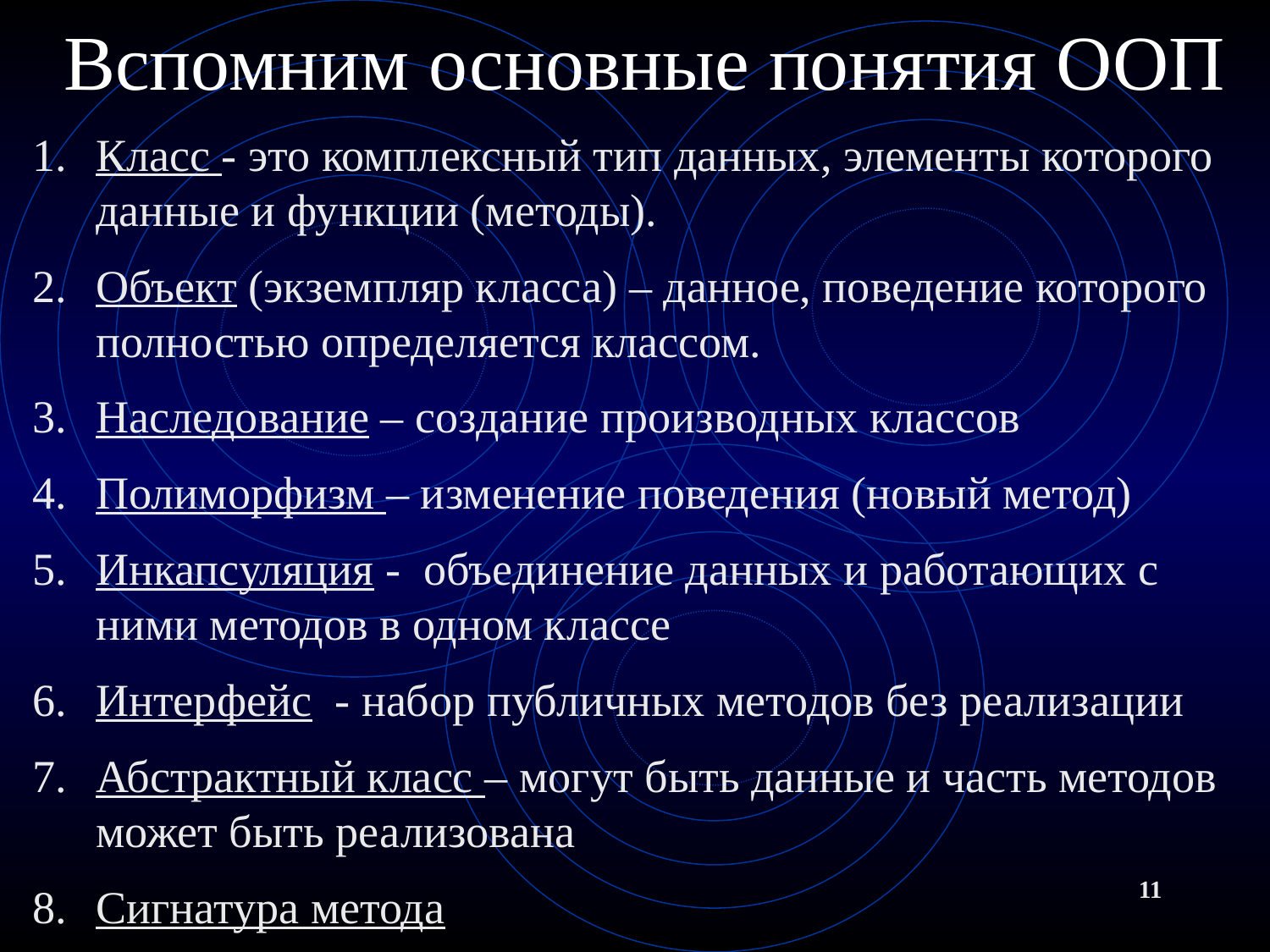

# Вспомним основные понятия ООП
Класс - это комплексный тип данных, элементы которого данные и функции (методы).
Объект (экземпляр класса) – данное, поведение которого полностью определяется классом.
Наследование – создание производных классов
Полиморфизм – изменение поведения (новый метод)
Инкапсуляция -  объединение данных и работающих с ними методов в одном классе
Интерфейс  - набор публичных методов без реализации
Абстрактный класс – могут быть данные и часть методов может быть реализована
Сигнатура метода

11